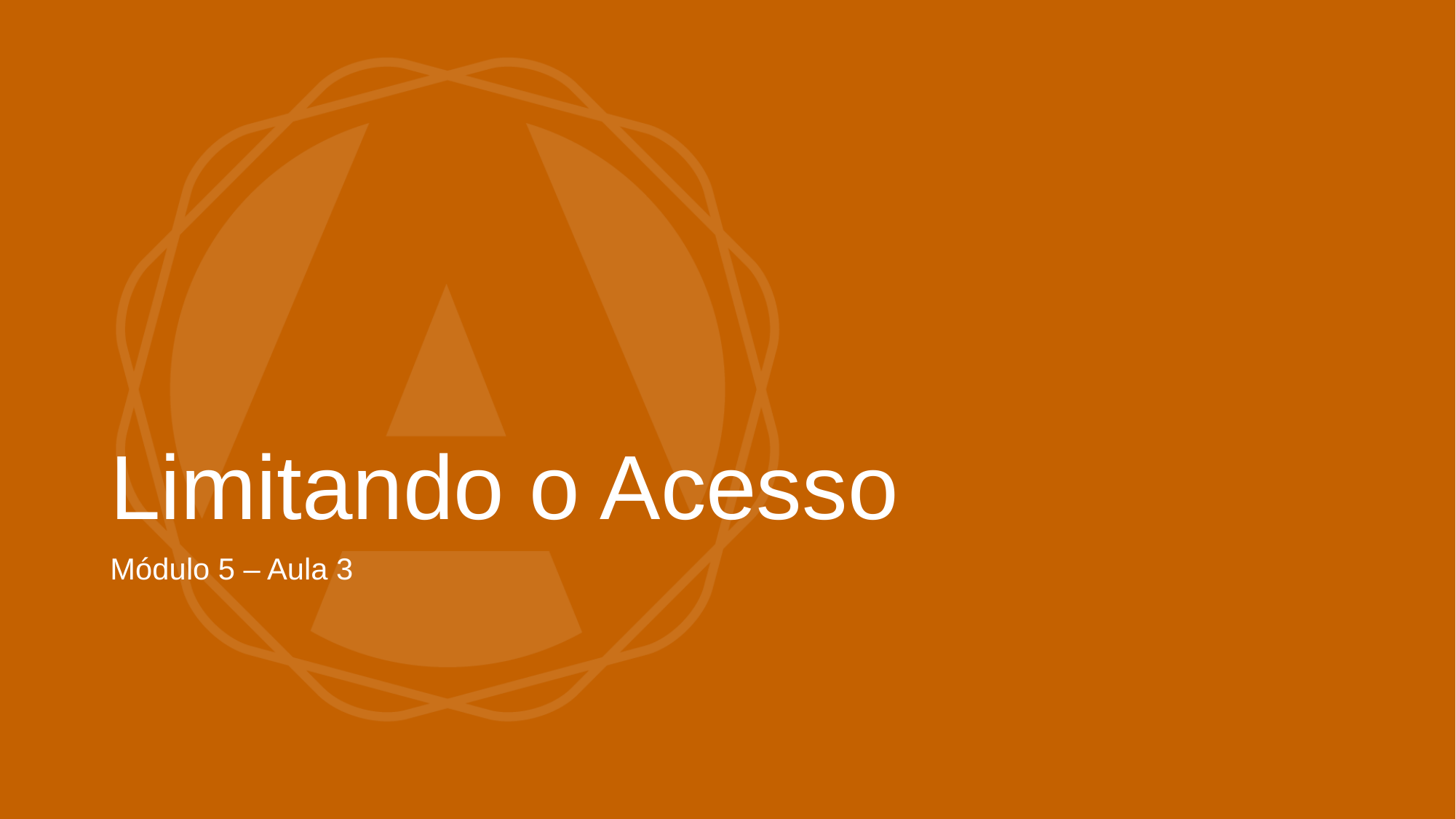

# Limitando o Acesso
Módulo 5 – Aula 3